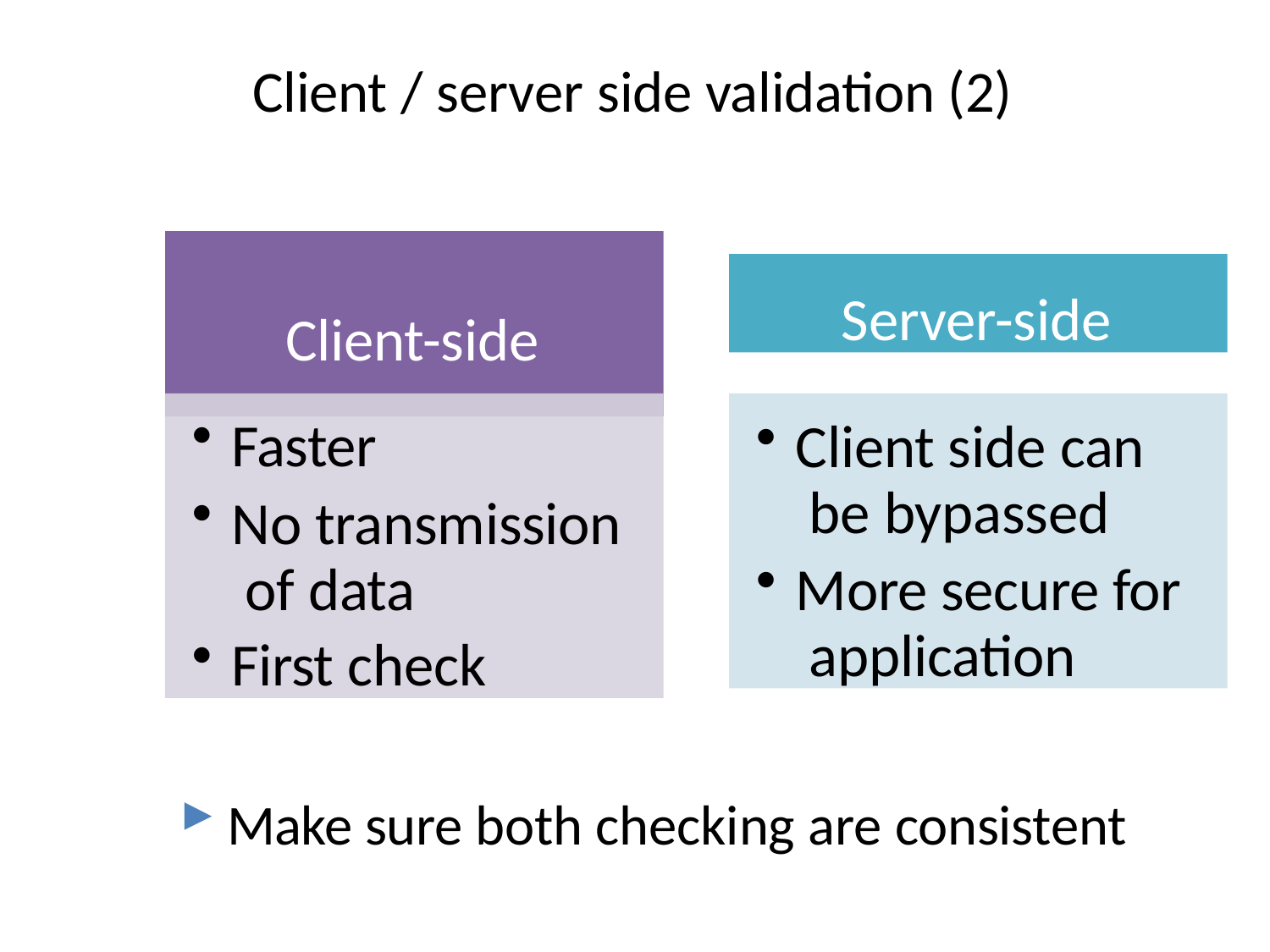

Client / server side validation (2)
# Client-side
Server-side
Faster
No transmission  of data
First check
Client side can  be bypassed
More secure for  application
Make sure both checking are consistent